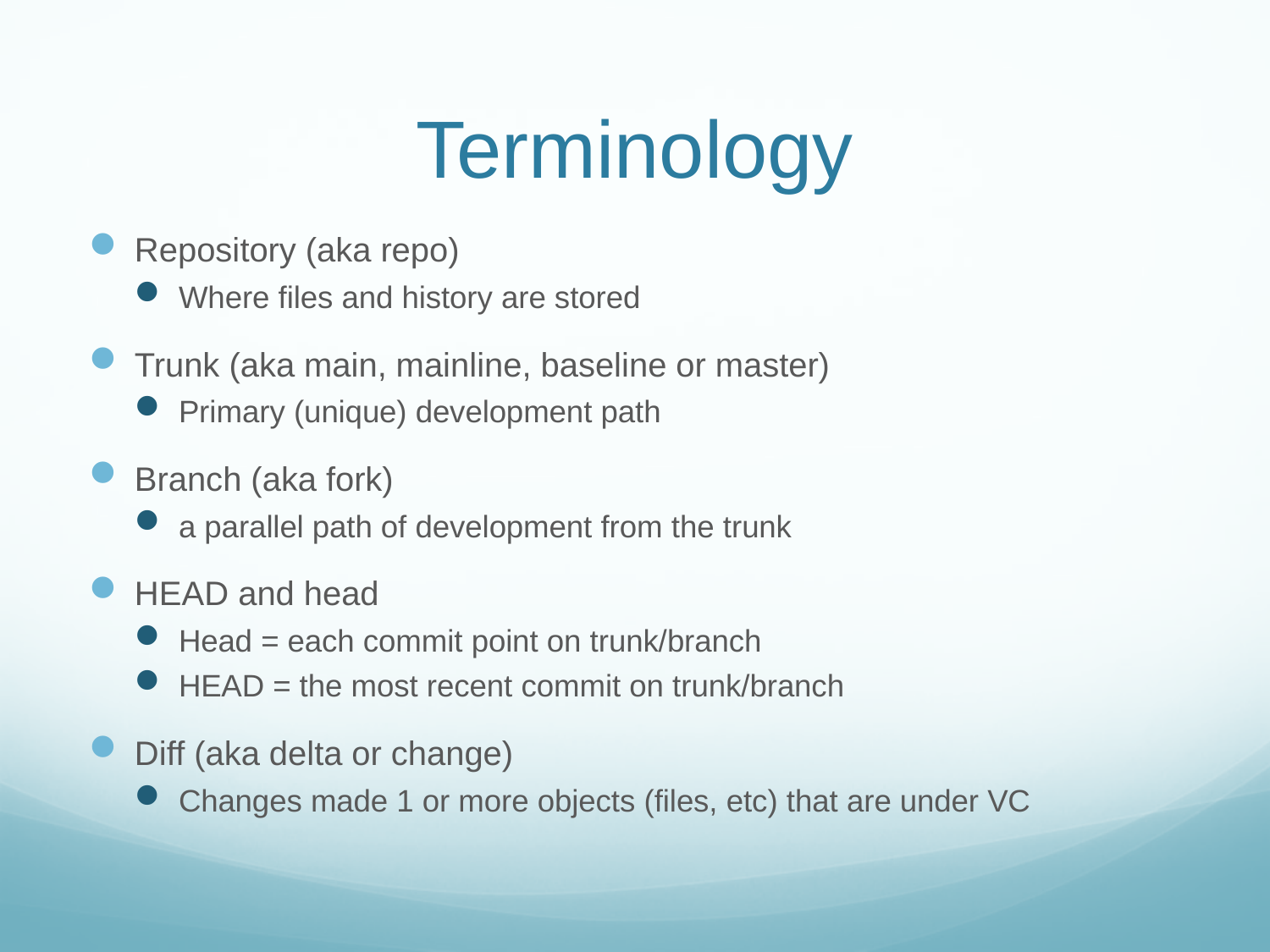

# Terminology
Repository (aka repo)
Where files and history are stored
Trunk (aka main, mainline, baseline or master)
Primary (unique) development path
Branch (aka fork)
a parallel path of development from the trunk
HEAD and head
Head = each commit point on trunk/branch
HEAD = the most recent commit on trunk/branch
Diff (aka delta or change)
Changes made 1 or more objects (files, etc) that are under VC